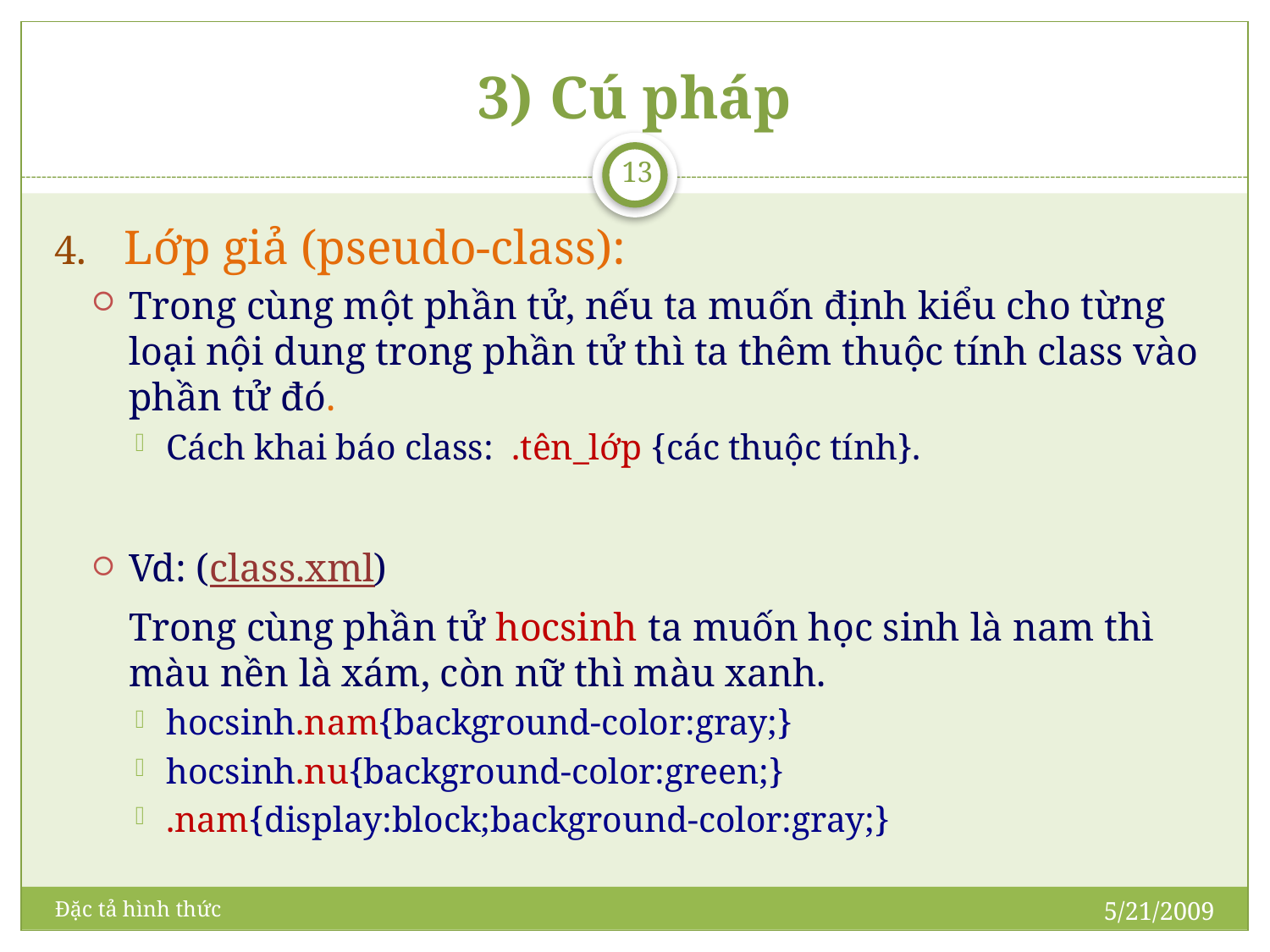

# Cú pháp
13
Lớp giả (pseudo-class):
Trong cùng một phần tử, nếu ta muốn định kiểu cho từng loại nội dung trong phần tử thì ta thêm thuộc tính class vào phần tử đó.
Cách khai báo class:  .tên_lớp {các thuộc tính}.

Vd: (class.xml)
	Trong cùng phần tử hocsinh ta muốn học sinh là nam thì màu nền là xám, còn nữ thì màu xanh.
hocsinh.nam{background-color:gray;}
hocsinh.nu{background-color:green;}
.nam{display:block;background-color:gray;}

5/21/2009
Đặc tả hình thức